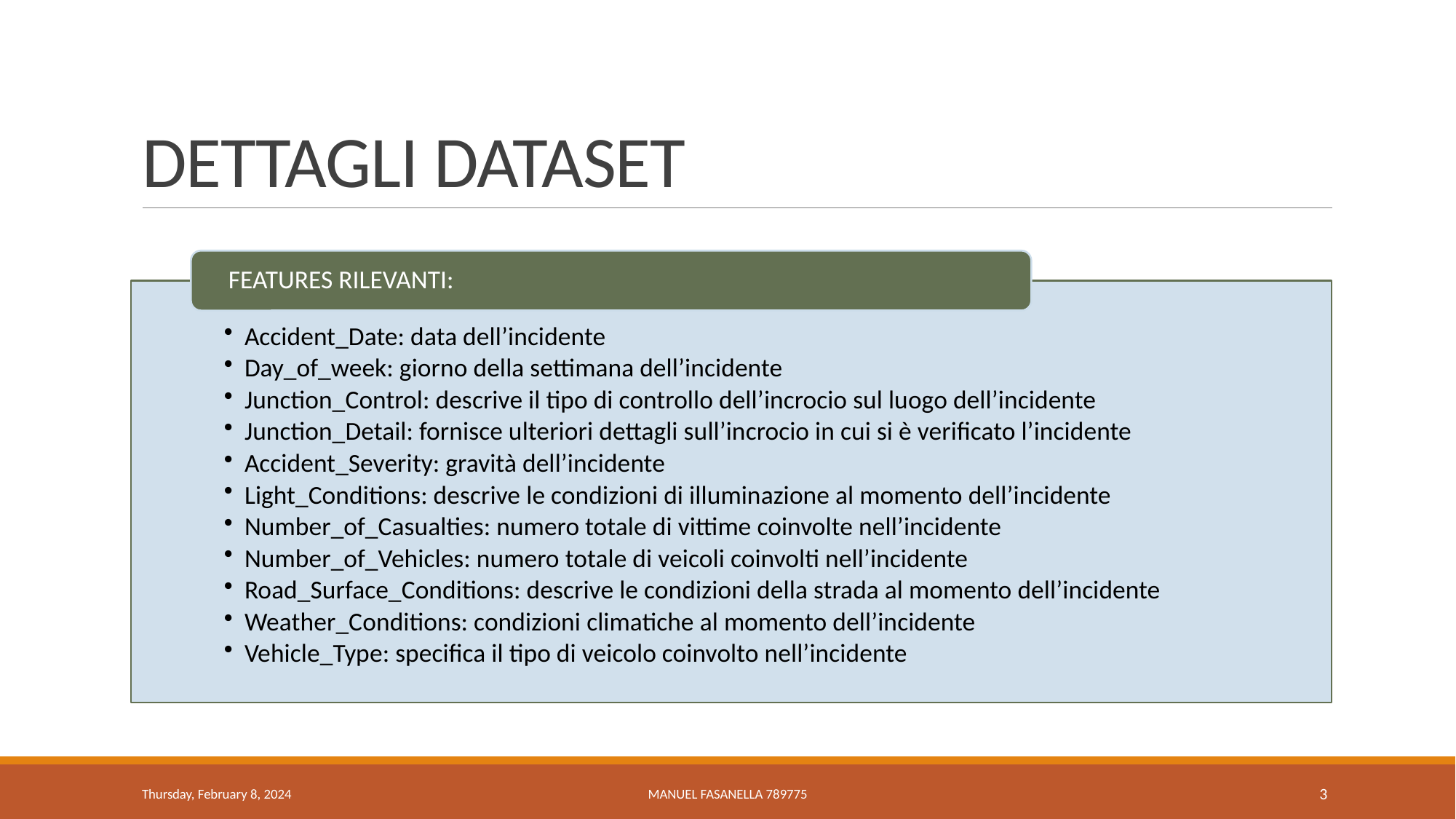

# DETTAGLI DATASET
Accident_Date: data dell’incidente
Day_of_week: giorno della settimana dell’incidente
Junction_Control: descrive il tipo di controllo dell’incrocio sul luogo dell’incidente
Junction_Detail: fornisce ulteriori dettagli sull’incrocio in cui si è verificato l’incidente
Accident_Severity: gravità dell’incidente
Light_Conditions: descrive le condizioni di illuminazione al momento dell’incidente
Number_of_Casualties: numero totale di vittime coinvolte nell’incidente
Number_of_Vehicles: numero totale di veicoli coinvolti nell’incidente
Road_Surface_Conditions: descrive le condizioni della strada al momento dell’incidente
Weather_Conditions: condizioni climatiche al momento dell’incidente
Vehicle_Type: specifica il tipo di veicolo coinvolto nell’incidente
FEATURES RILEVANTI:
Thursday, February 8, 2024
MANUEL FASANELLA 789775
3